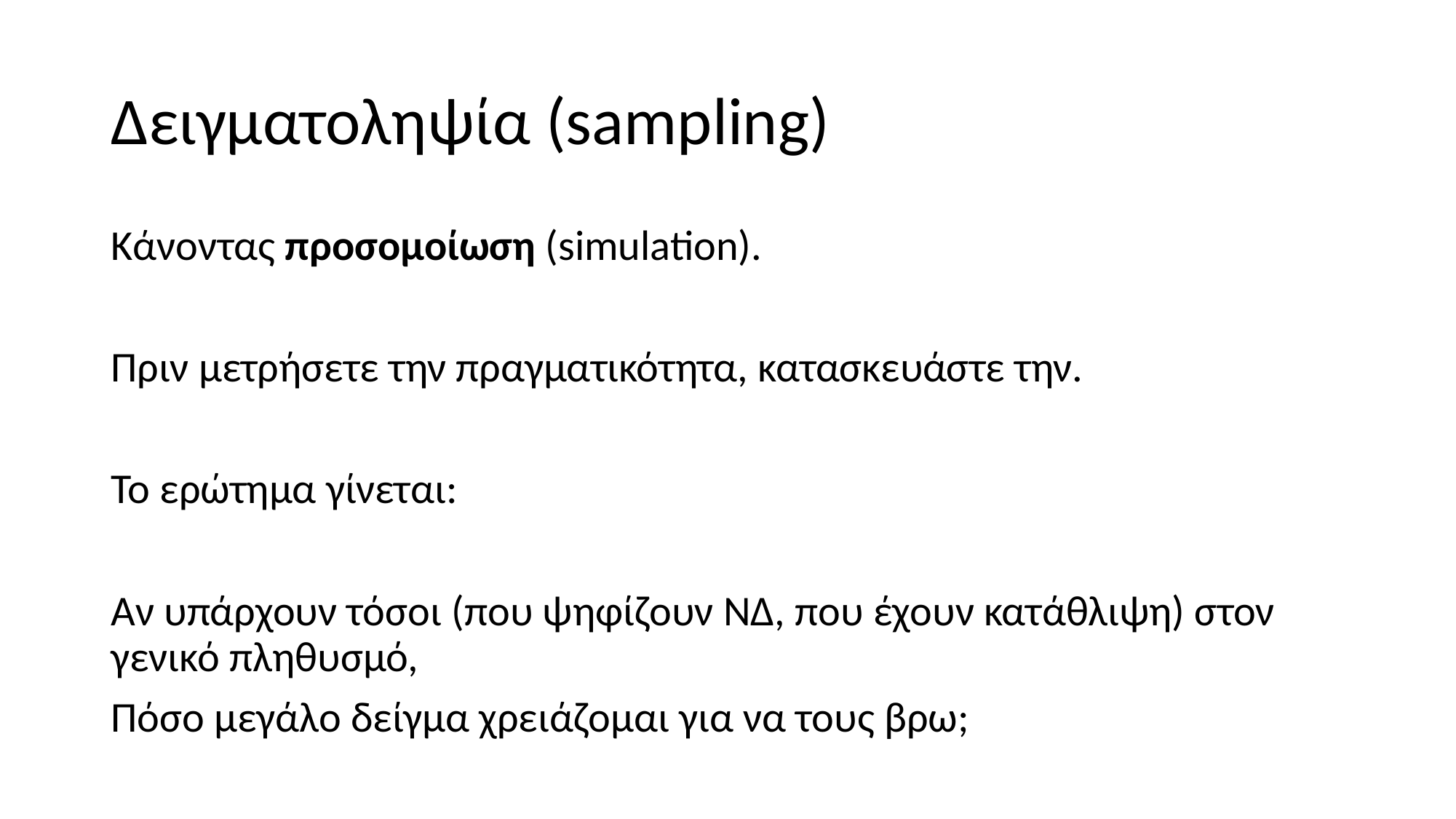

# Δειγματοληψία (sampling)
Κάνοντας προσομοίωση (simulation).

Πριν μετρήσετε την πραγματικότητα, κατασκευάστε την.

Το ερώτημα γίνεται:

Αν υπάρχουν τόσοι (που ψηφίζουν ΝΔ, που έχουν κατάθλιψη) στον γενικό πληθυσμό,
Πόσο μεγάλο δείγμα χρειάζομαι για να τους βρω;